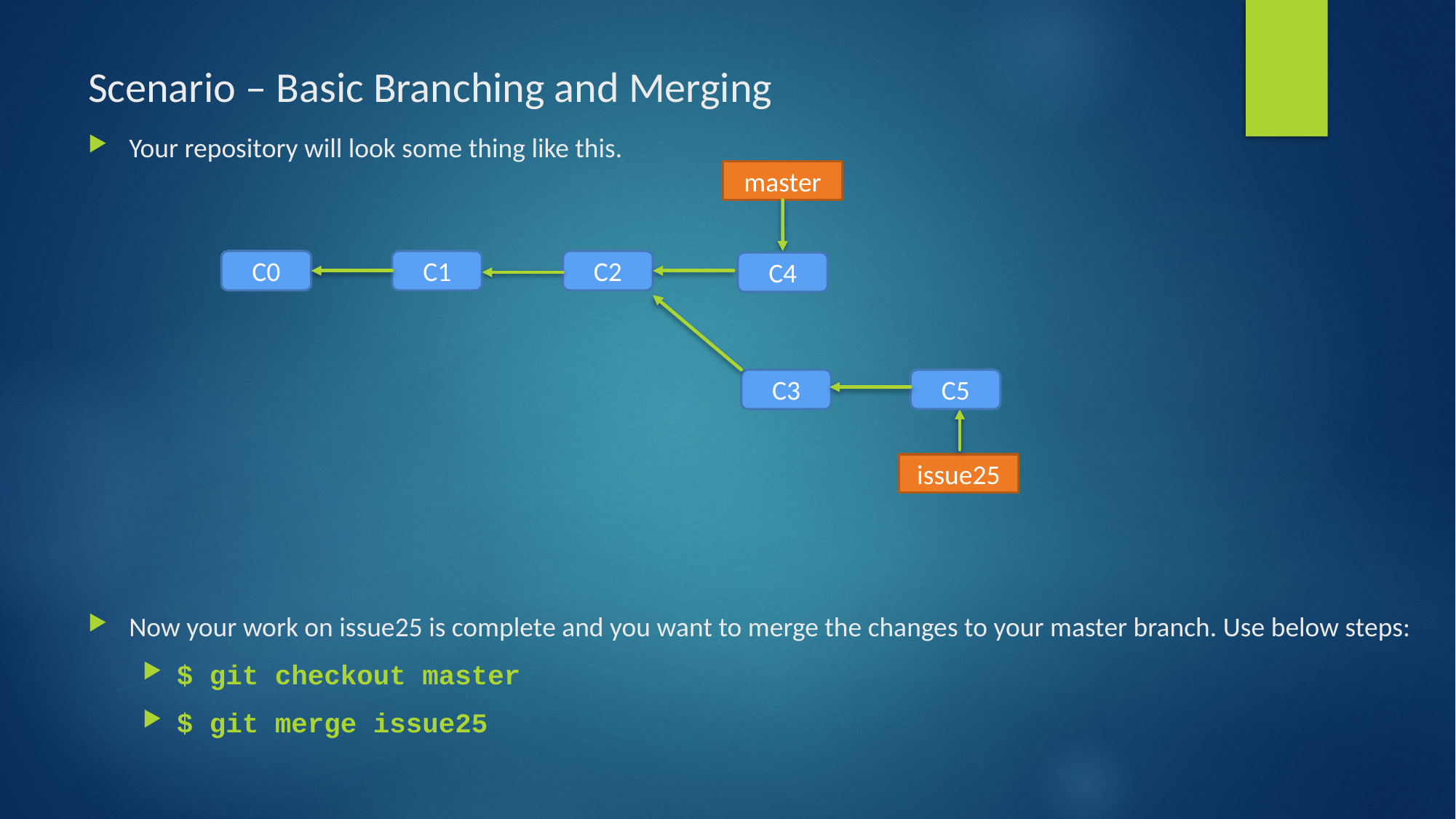

# Scenario – Basic Branching and Merging
Your repository will look some thing like this.

Now your work on issue25 is complete and you want to merge the changes to your master branch. Use below steps:
$ git checkout master
$ git merge issue25
master
C0
C1
C2
C4
C3
C5
issue25